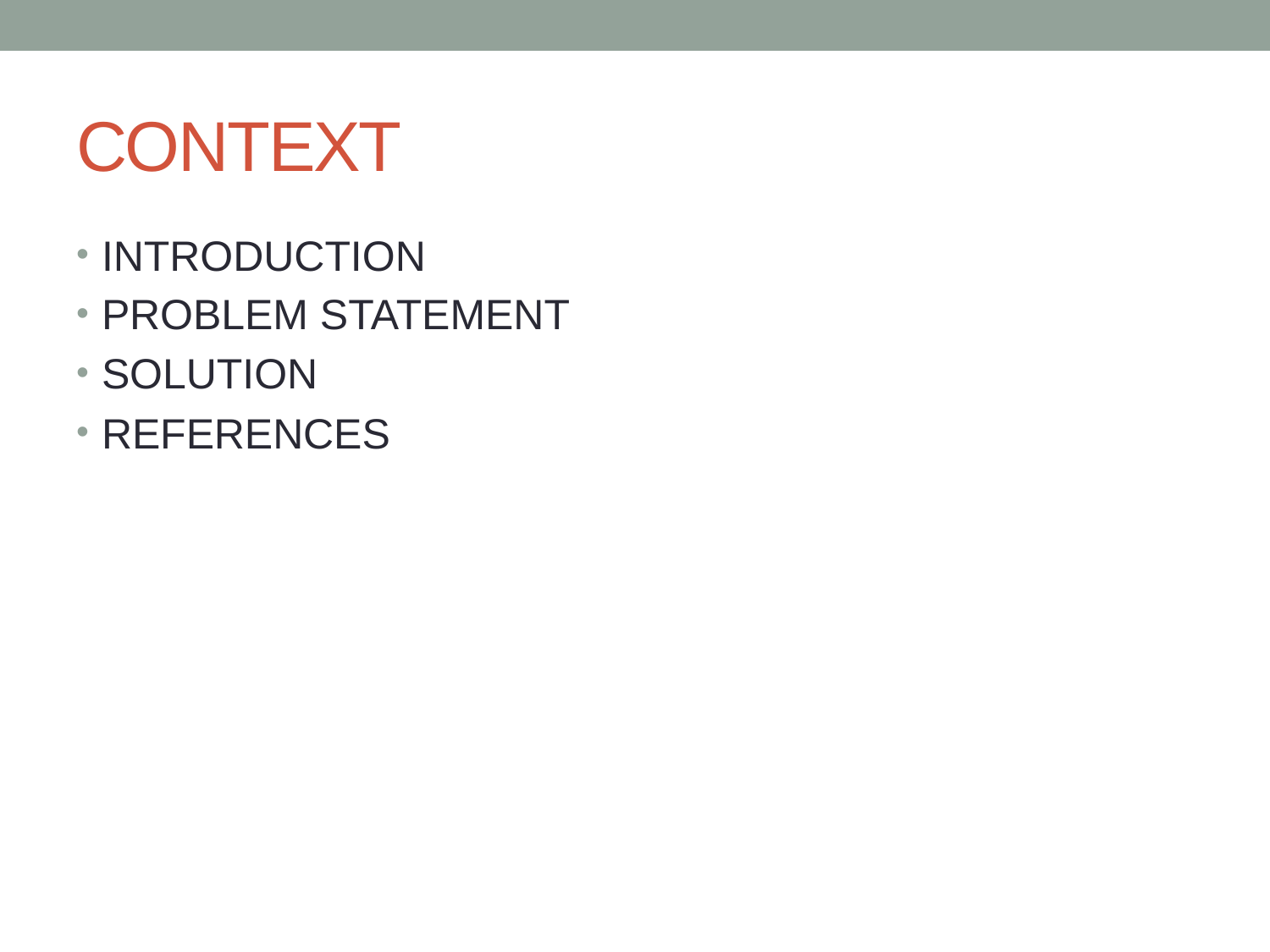

# CONTEXT
INTRODUCTION
PROBLEM STATEMENT
SOLUTION
REFERENCES